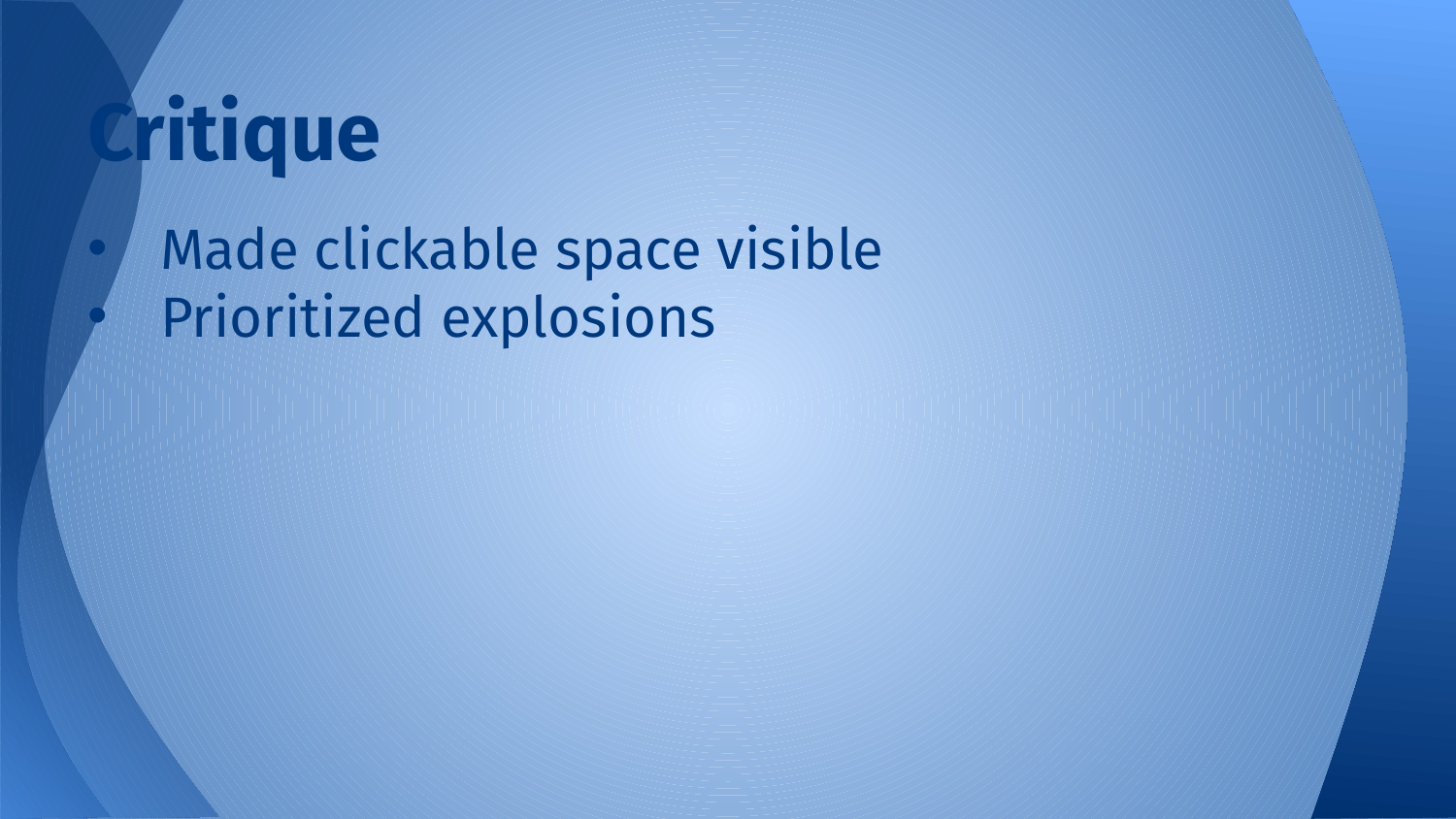

# Critique
Made clickable space visible
Prioritized explosions